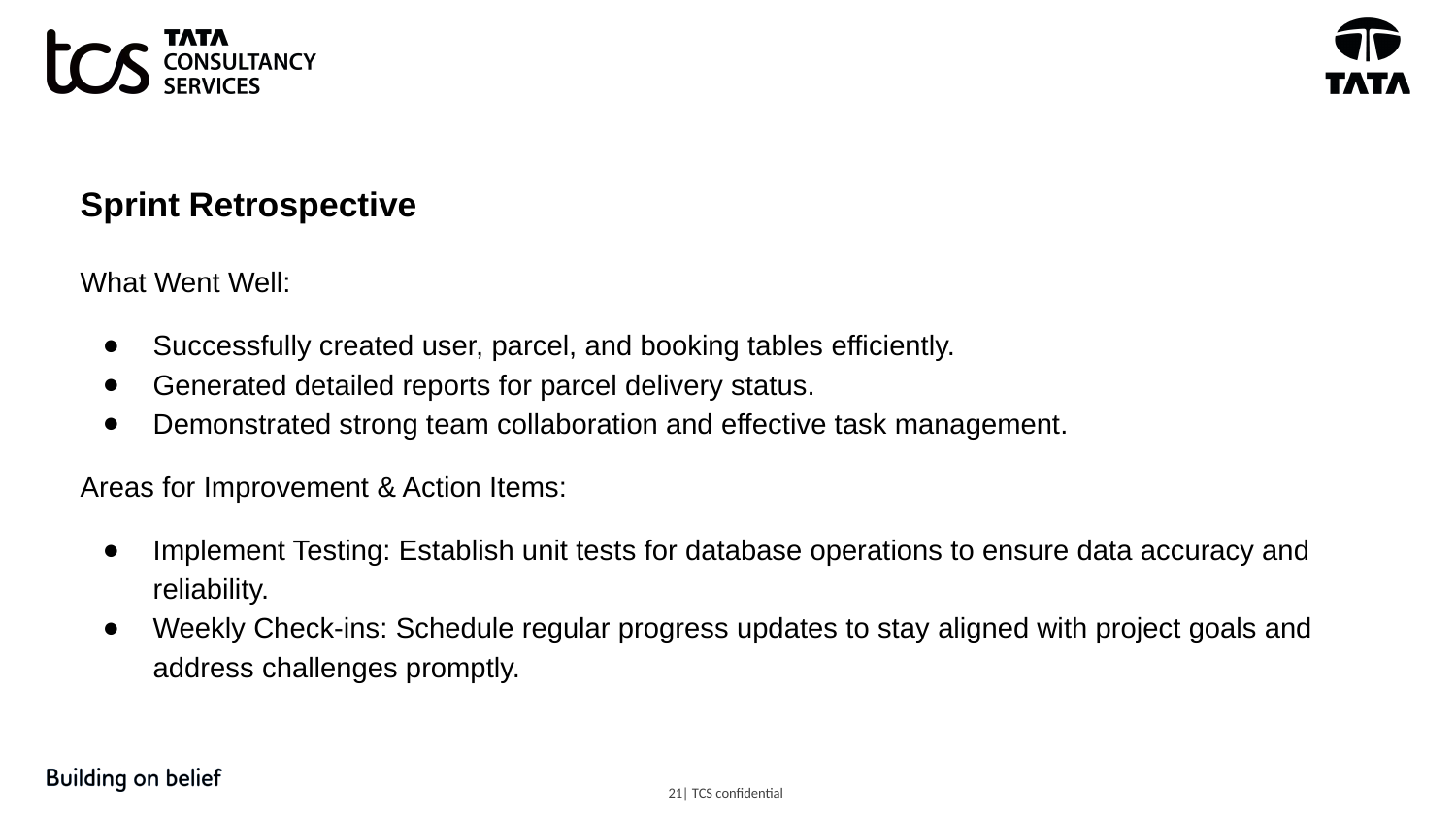

Sprint Retrospective
What Went Well:
Successfully created user, parcel, and booking tables efficiently.
Generated detailed reports for parcel delivery status.
Demonstrated strong team collaboration and effective task management.
Areas for Improvement & Action Items:
Implement Testing: Establish unit tests for database operations to ensure data accuracy and reliability.
Weekly Check-ins: Schedule regular progress updates to stay aligned with project goals and address challenges promptly.

21| TCS confidential